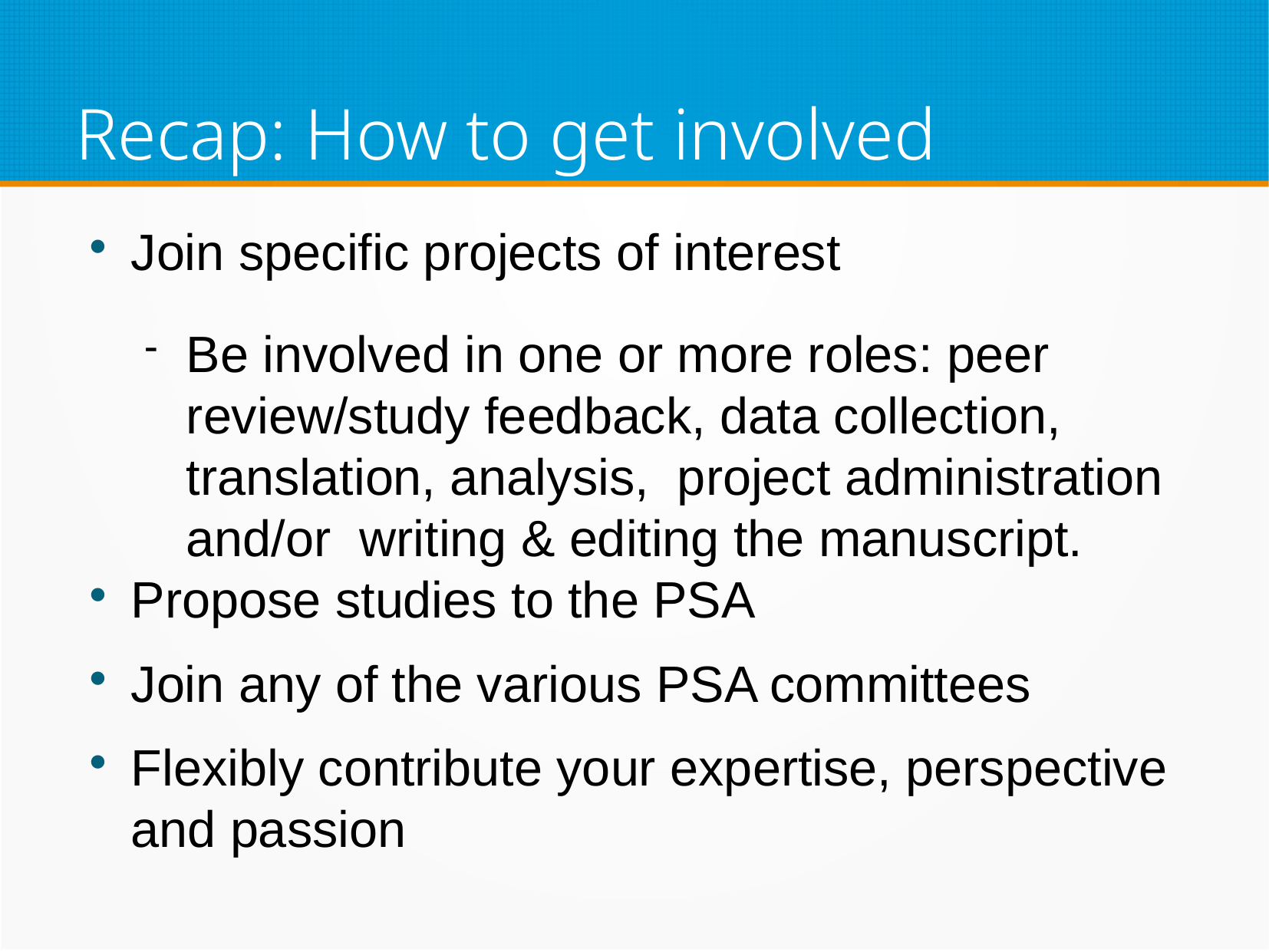

# Recap: How to get involved
Join specific projects of interest
Be involved in one or more roles: peer review/study feedback, data collection, translation, analysis,  project administration and/or  writing & editing the manuscript.
Propose studies to the PSA
Join any of the various PSA committees
Flexibly contribute your expertise, perspective and passion